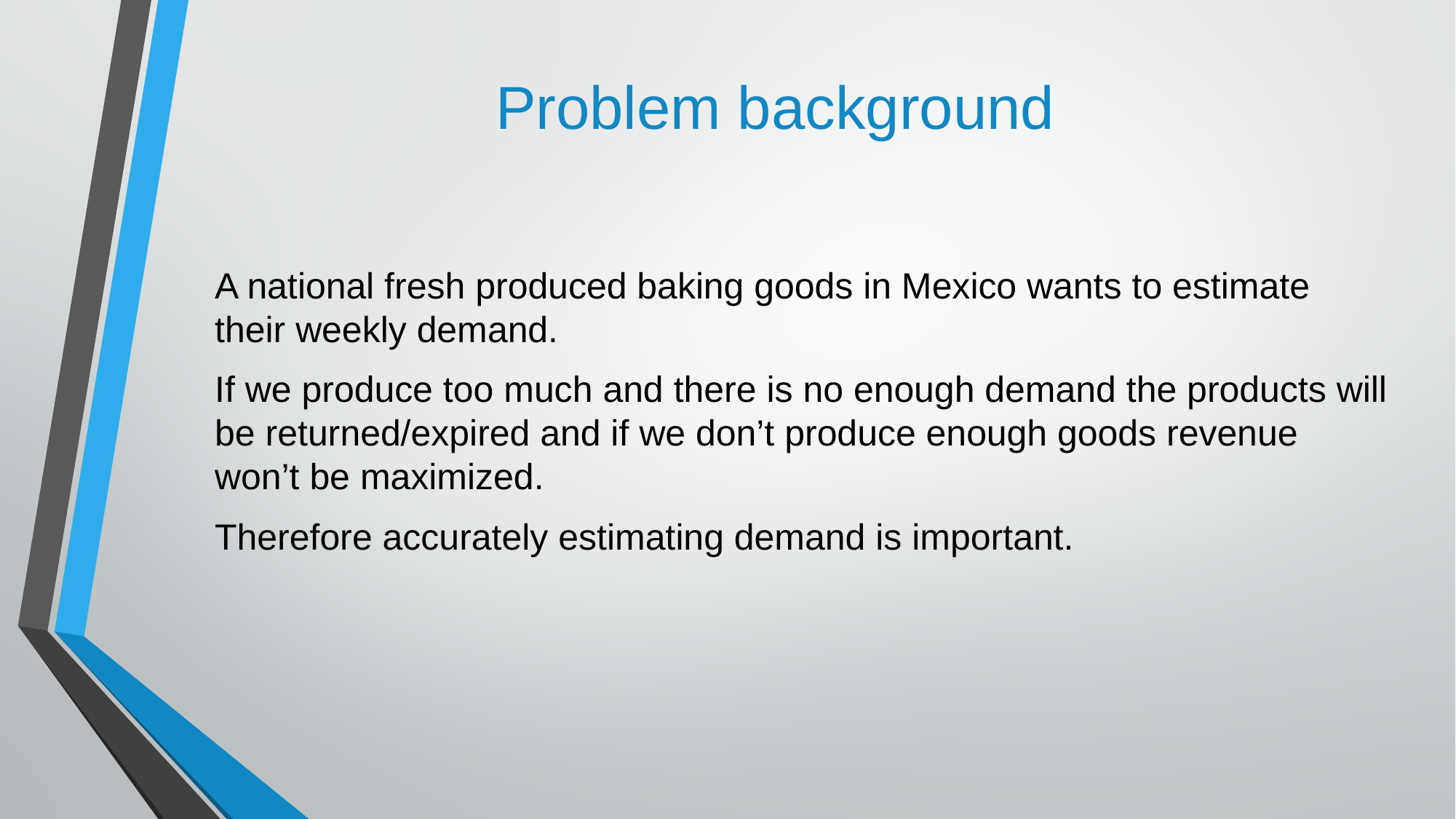

# Problem background
A national fresh produced baking goods in Mexico wants to estimate their weekly demand.
If we produce too much and there is no enough demand the products will be returned/expired and if we don’t produce enough goods revenue won’t be maximized.
Therefore accurately estimating demand is important.